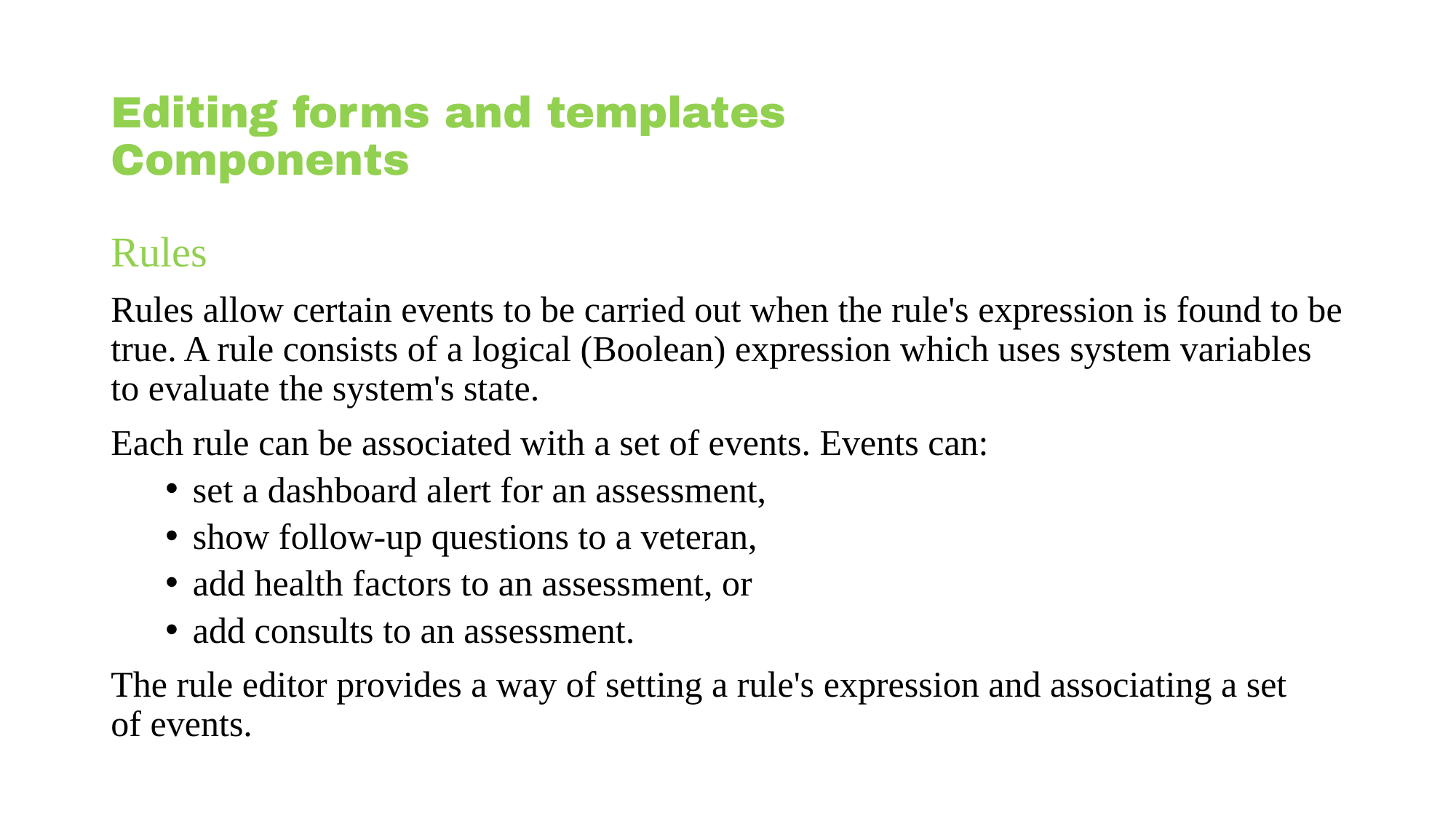

# Editing forms and templates Components
Rules
Rules allow certain events to be carried out when the rule's expression is found to be true. A rule consists of a logical (Boolean) expression which uses system variables to evaluate the system's state.
Each rule can be associated with a set of events. Events can:
set a dashboard alert for an assessment,
show follow-up questions to a veteran,
add health factors to an assessment, or
add consults to an assessment.
The rule editor provides a way of setting a rule's expression and associating a set
of events.